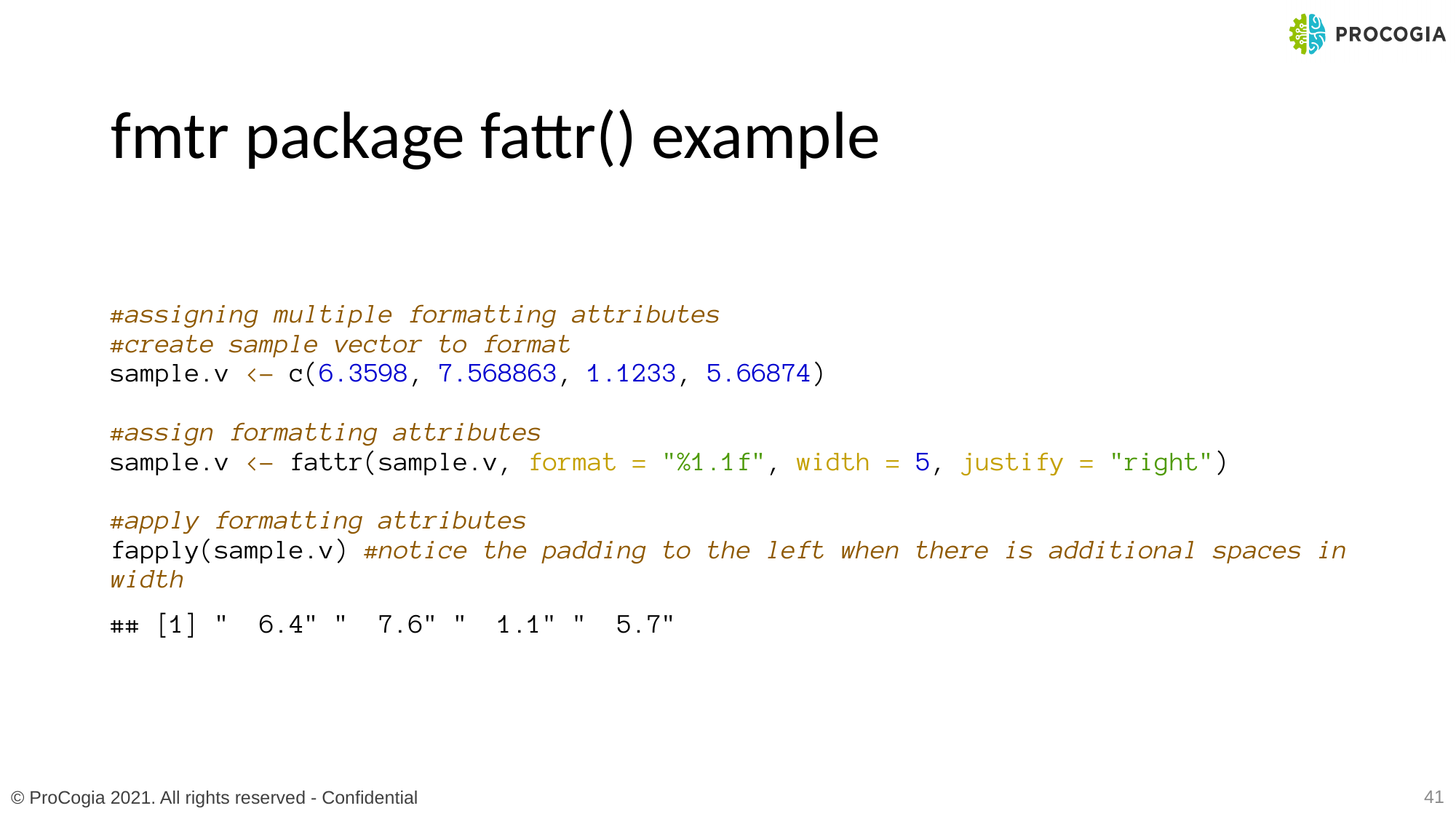

# fmtr package fattr() example
#assigning multiple formatting attributes
#create sample vector to format
sample.v <- c(6.3598, 7.568863, 1.1233, 5.66874)
#assign formatting attributes
sample.v <- fattr(sample.v, format = "%1.1f", width = 5, justify = "right")
#apply formatting attributes
fapply(sample.v) #notice the padding to the left when there is additional spaces in width
## [1] "  6.4" "  7.6" "  1.1" "  5.7"
41